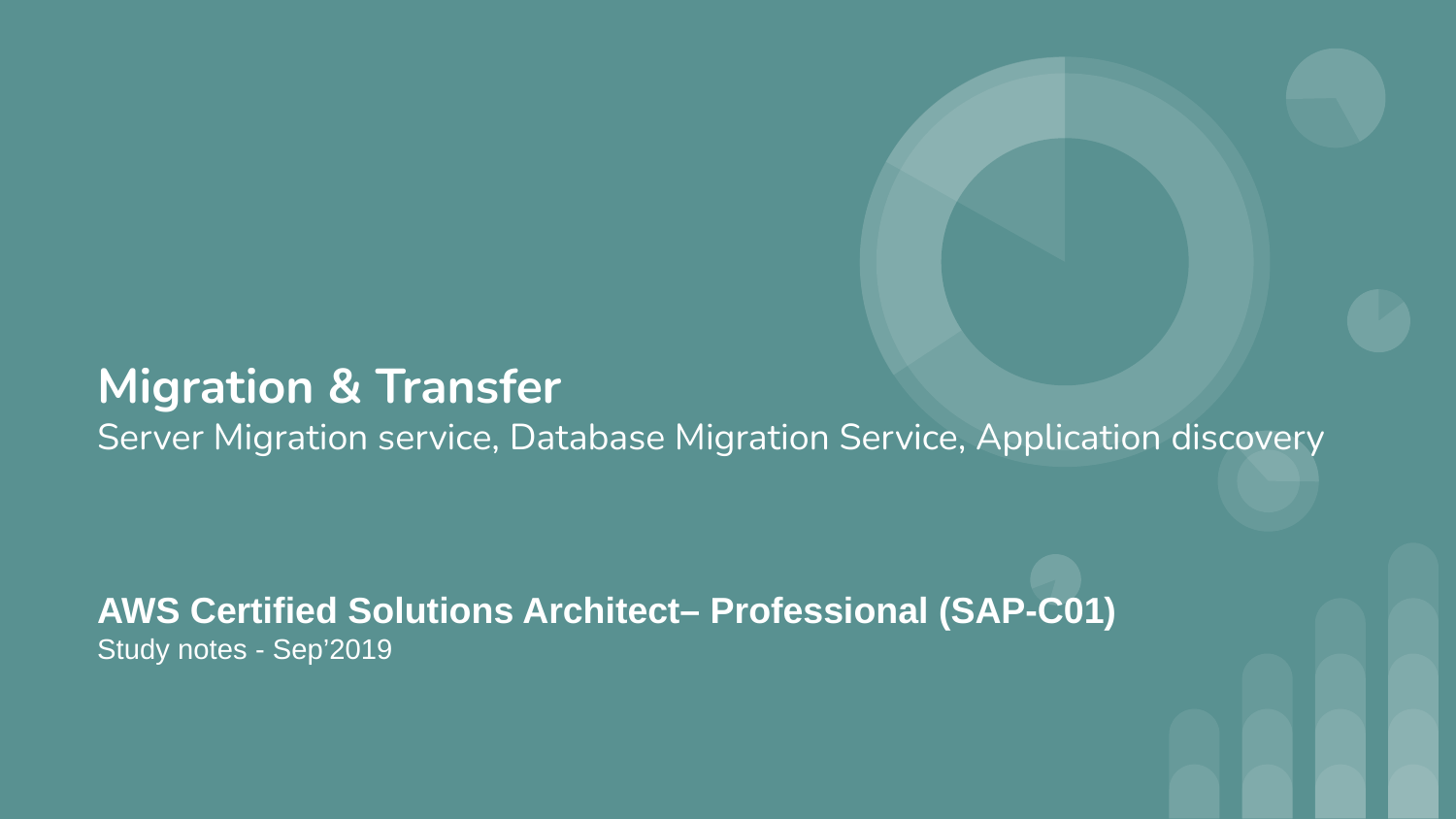

# Migration & Transfer
Server Migration service, Database Migration Service, Application discovery
AWS Certified Solutions Architect– Professional (SAP-C01)
Study notes - Sep’2019